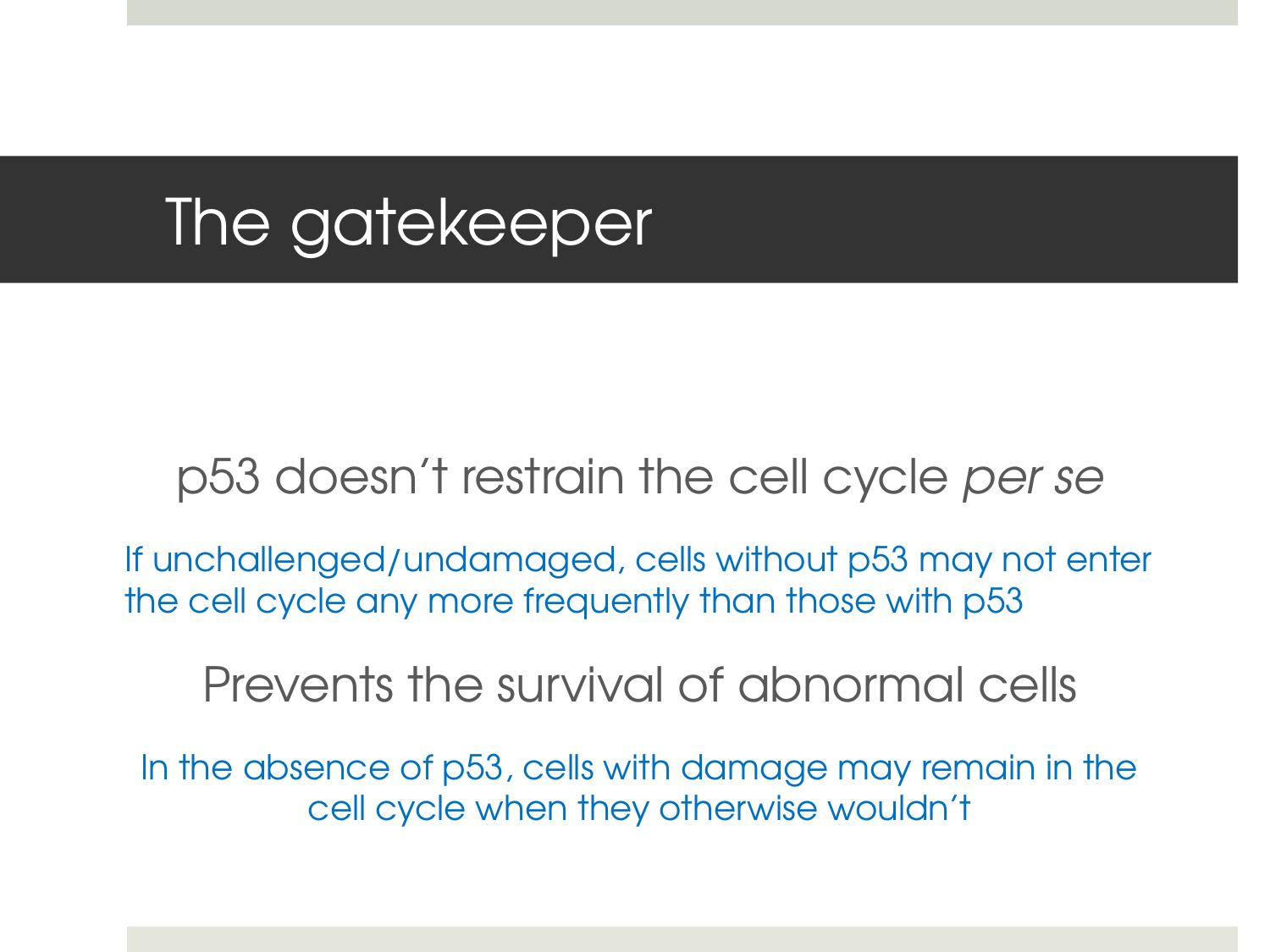

# The gatekeeper
p53 doesn’t restrain the cell cycle per se
If unchallenged/undamaged, cells without p53 may not enter the cell cycle any more frequently than those with p53
Prevents the survival of abnormal cells
In the absence of p53, cells with damage may remain in the cell cycle when they otherwise wouldn’t